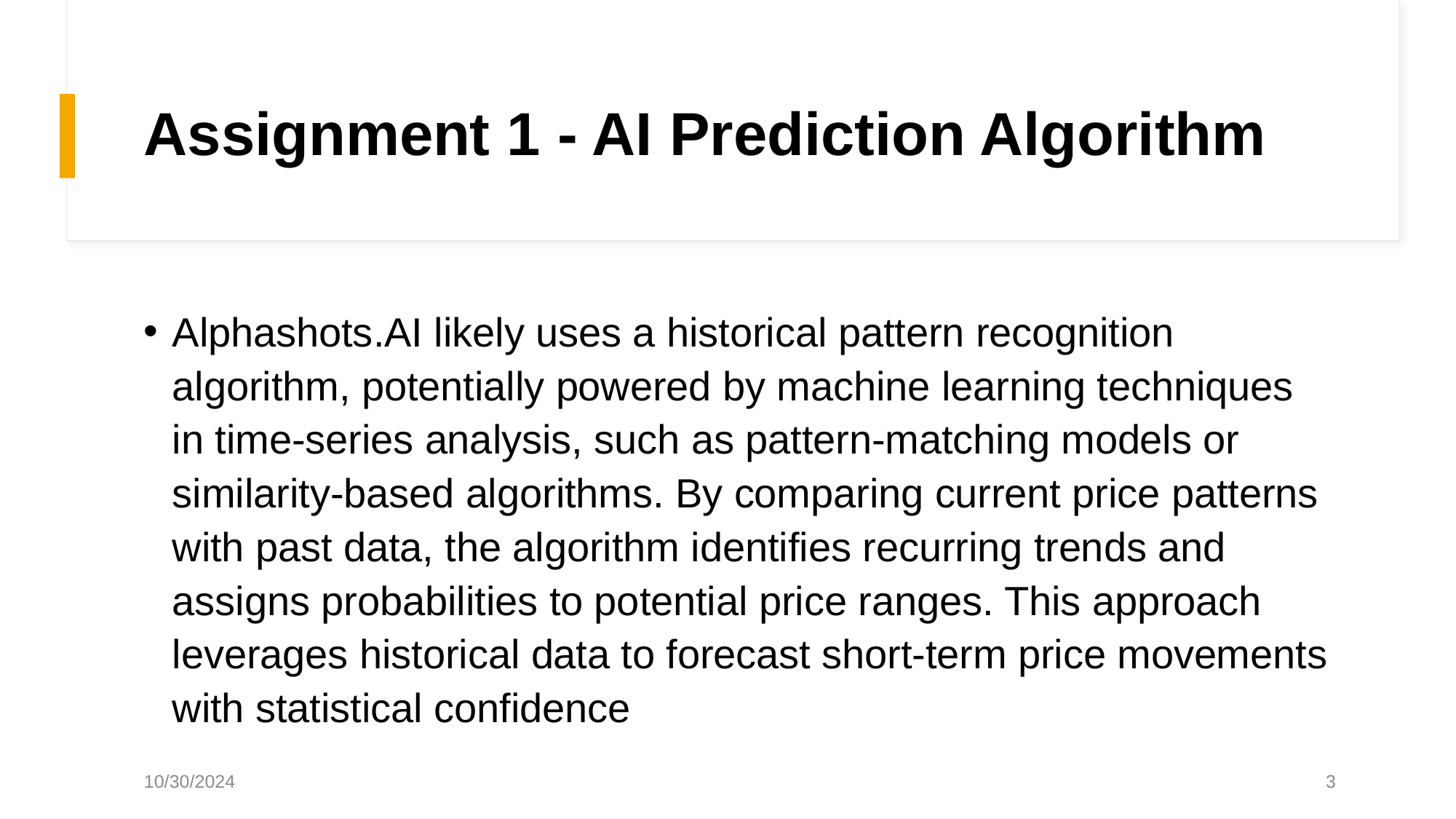

# Assignment 1 - AI Prediction Algorithm
Alphashots.AI likely uses a historical pattern recognition algorithm, potentially powered by machine learning techniques in time-series analysis, such as pattern-matching models or similarity-based algorithms. By comparing current price patterns with past data, the algorithm identifies recurring trends and assigns probabilities to potential price ranges. This approach leverages historical data to forecast short-term price movements with statistical confidence
10/30/2024

3